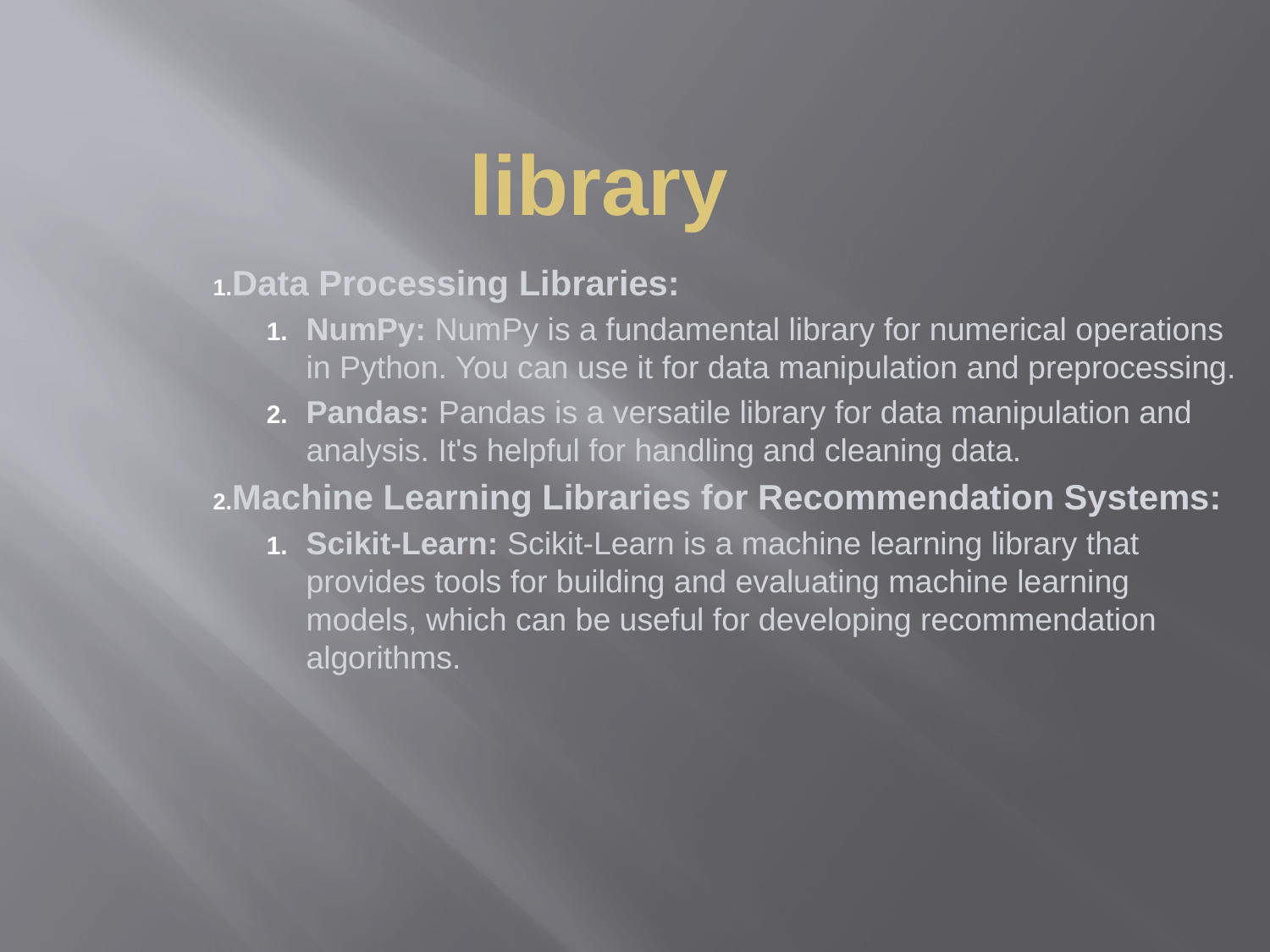

# library
Data Processing Libraries:
NumPy: NumPy is a fundamental library for numerical operations in Python. You can use it for data manipulation and preprocessing.
Pandas: Pandas is a versatile library for data manipulation and analysis. It's helpful for handling and cleaning data.
Machine Learning Libraries for Recommendation Systems:
Scikit-Learn: Scikit-Learn is a machine learning library that provides tools for building and evaluating machine learning models, which can be useful for developing recommendation algorithms.